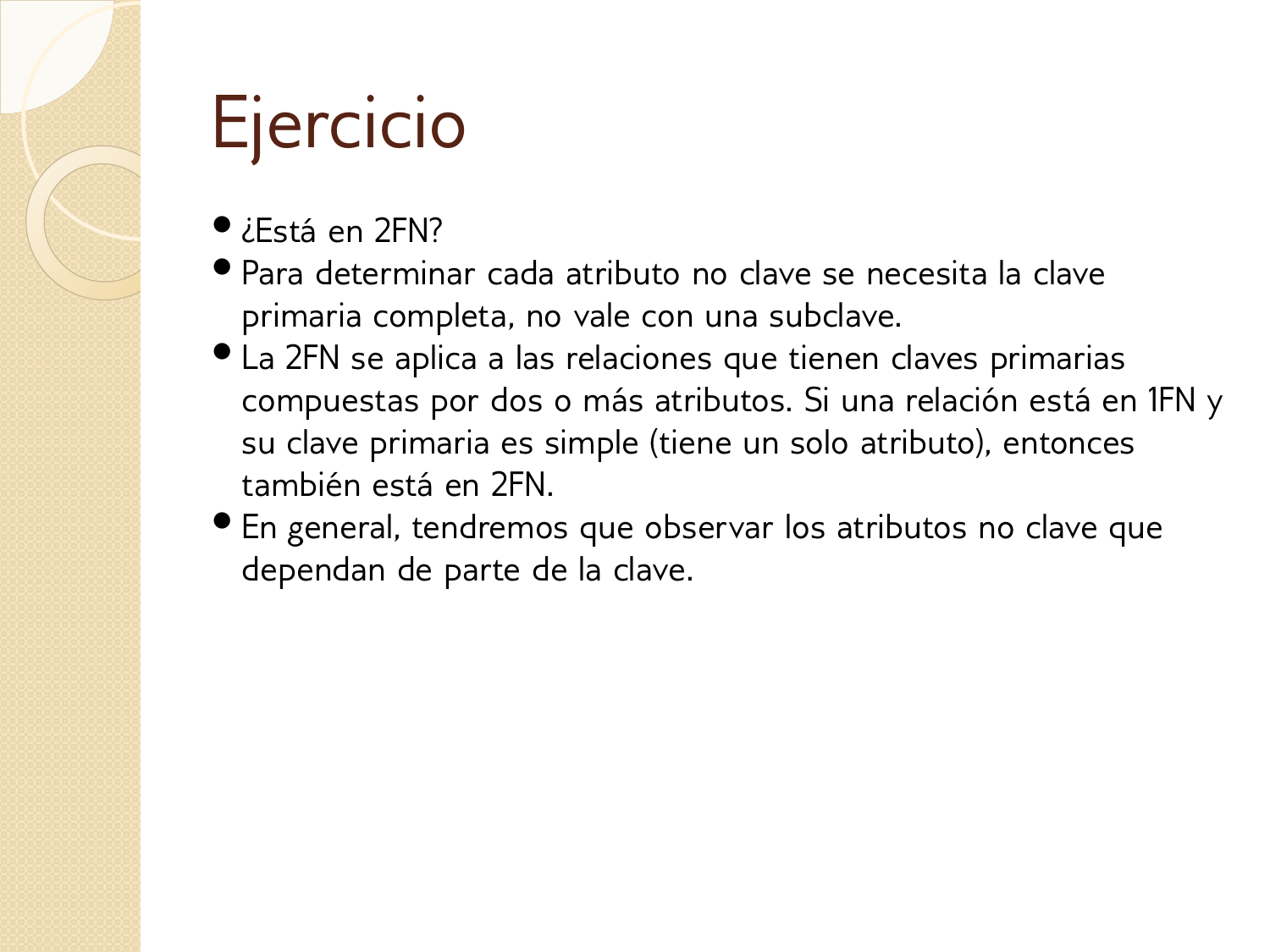

Ejercicio
¿Está en 2FN?
Para determinar cada atributo no clave se necesita la clave primaria completa, no vale con una subclave.
La 2FN se aplica a las relaciones que tienen claves primarias compuestas por dos o más atributos. Si una relación está en 1FN y su clave primaria es simple (tiene un solo atributo), entonces también está en 2FN.
En general, tendremos que observar los atributos no clave que dependan de parte de la clave.